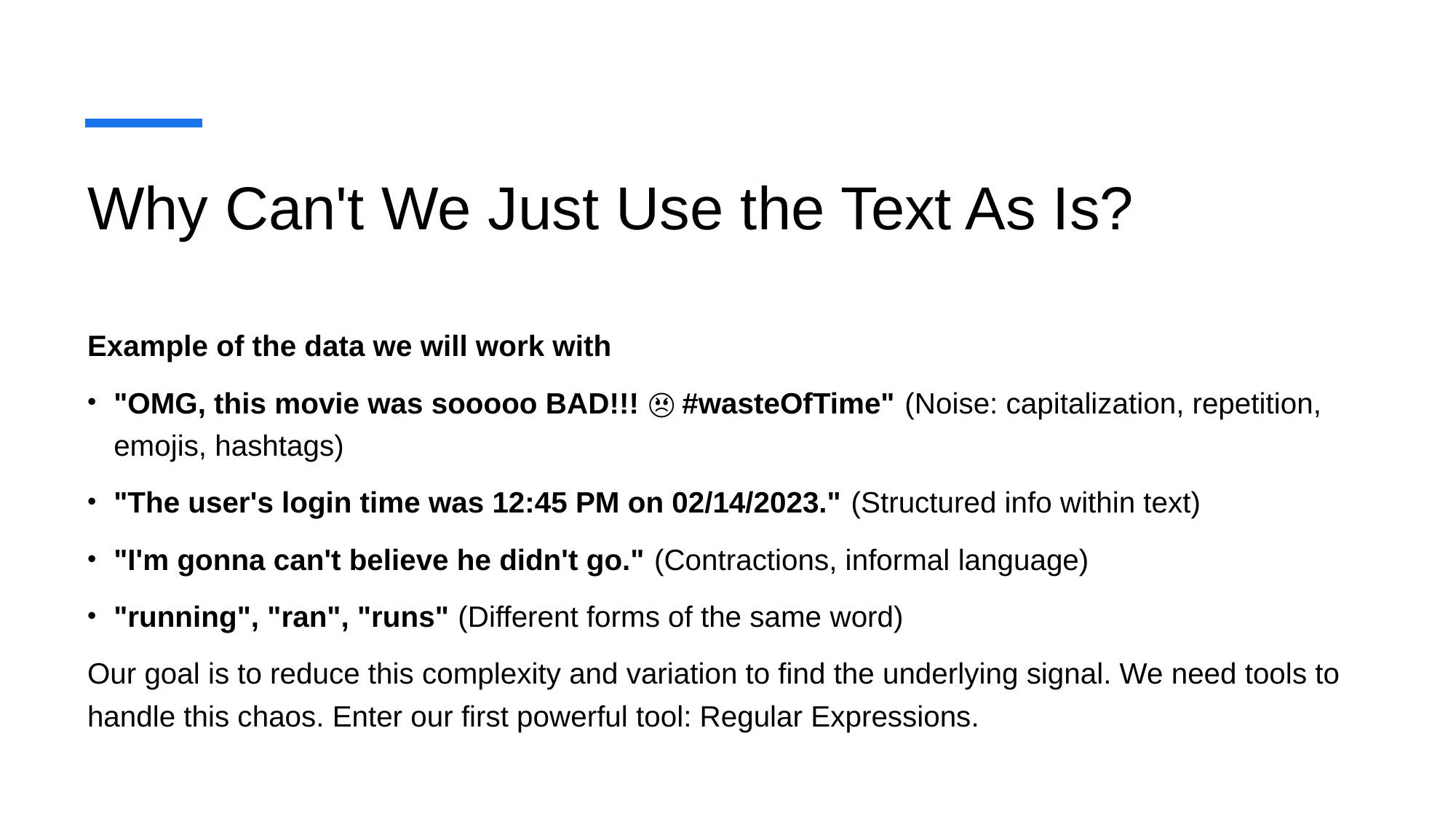

# Why Can't We Just Use the Text As Is?
Example of the data we will work with
"OMG, this movie was sooooo BAD!!! 😠 #wasteOfTime" (Noise: capitalization, repetition, emojis, hashtags)
"The user's login time was 12:45 PM on 02/14/2023." (Structured info within text)
"I'm gonna can't believe he didn't go." (Contractions, informal language)
"running", "ran", "runs" (Different forms of the same word)
Our goal is to reduce this complexity and variation to find the underlying signal. We need tools to handle this chaos. Enter our first powerful tool: Regular Expressions.